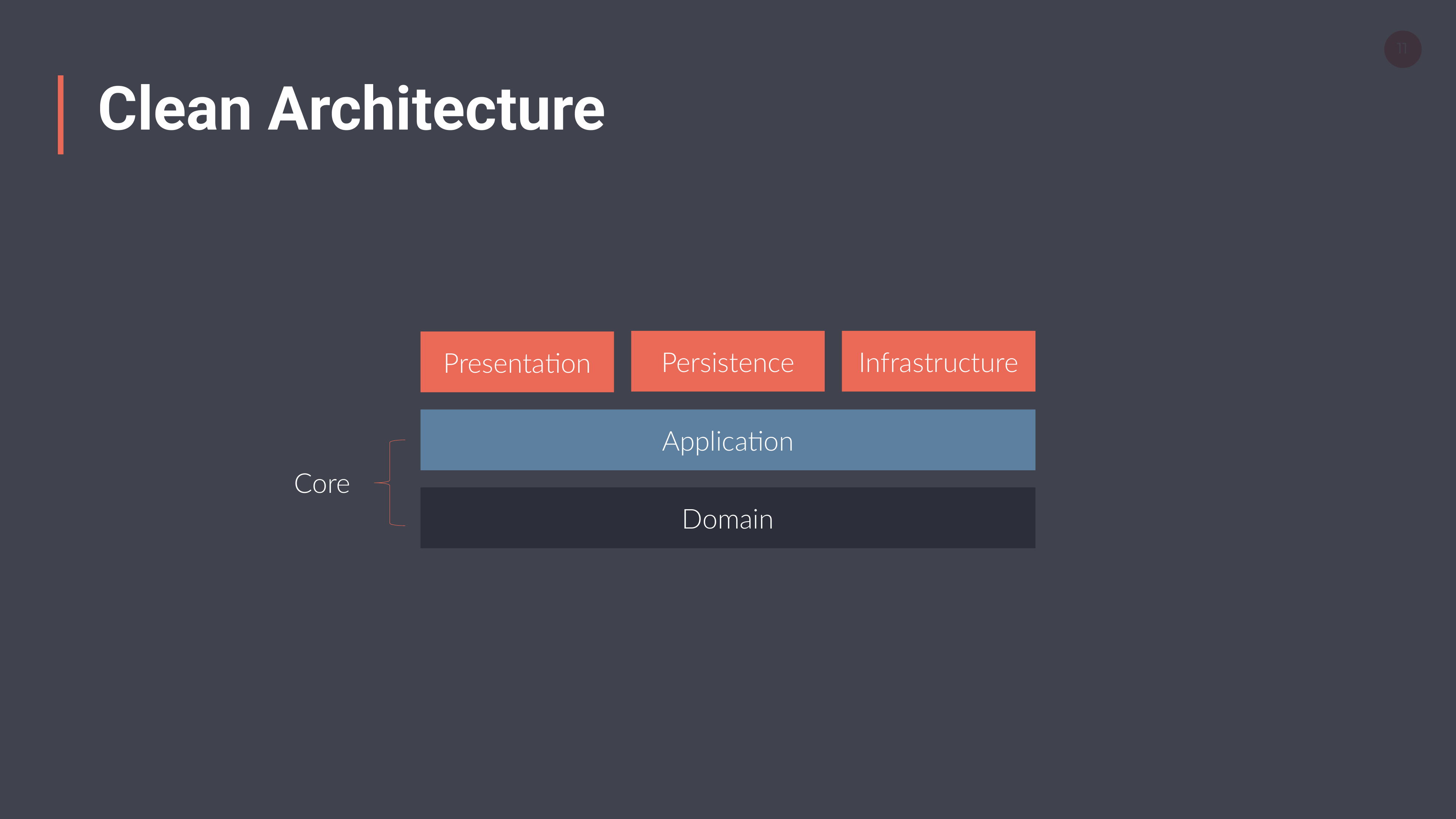

Clean Architecture

Infrastructure
Persistence
Presentation
Application

Core
Domain